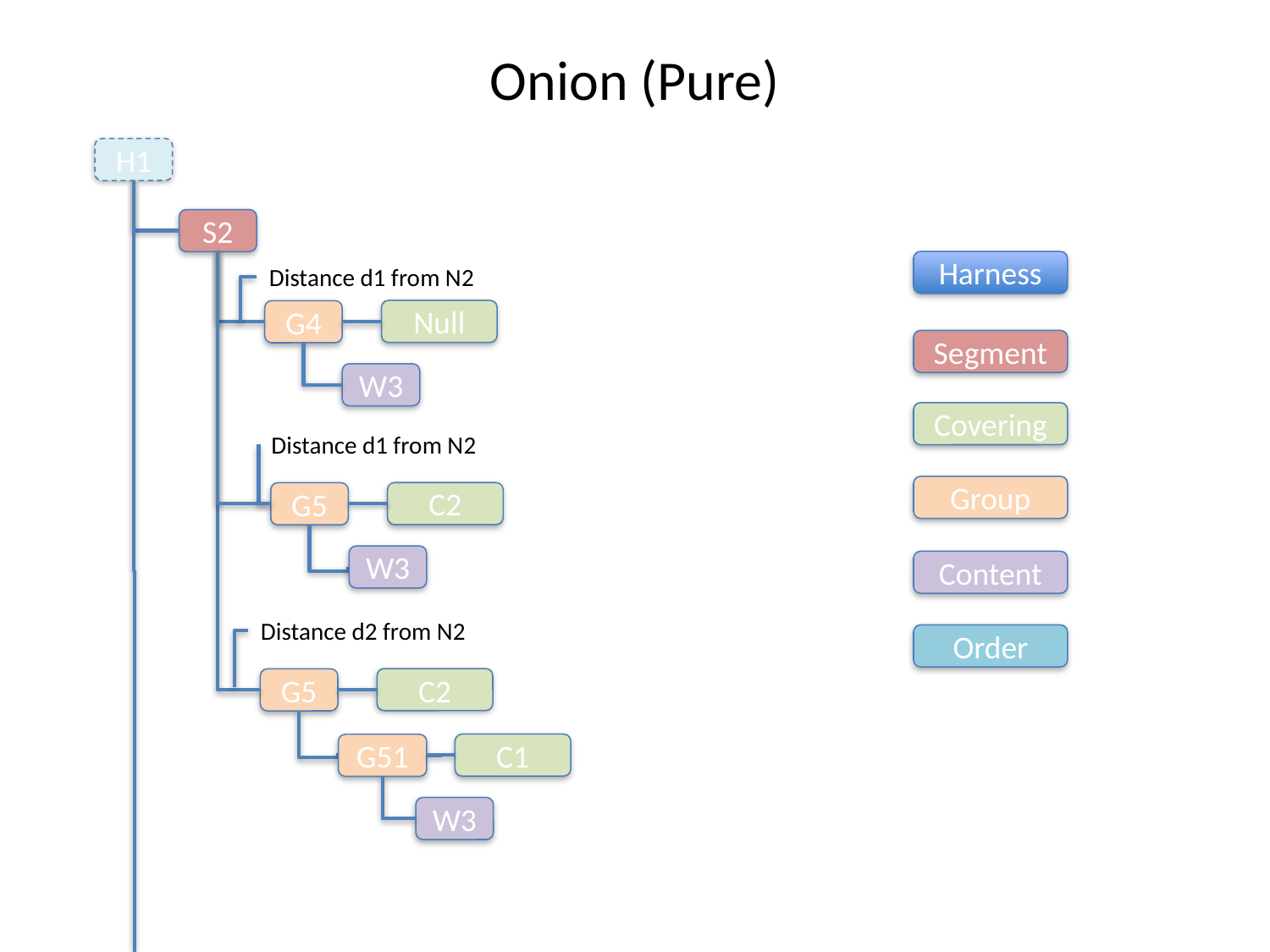

# Onion (Pure)
H1
S2
Harness
Distance d1 from N2
Null
G4
Segment
W3
Covering
Distance d1 from N2
Group
C2
G5
W3
Content
Distance d2 from N2
Order
C2
G5
C1
G51
W3